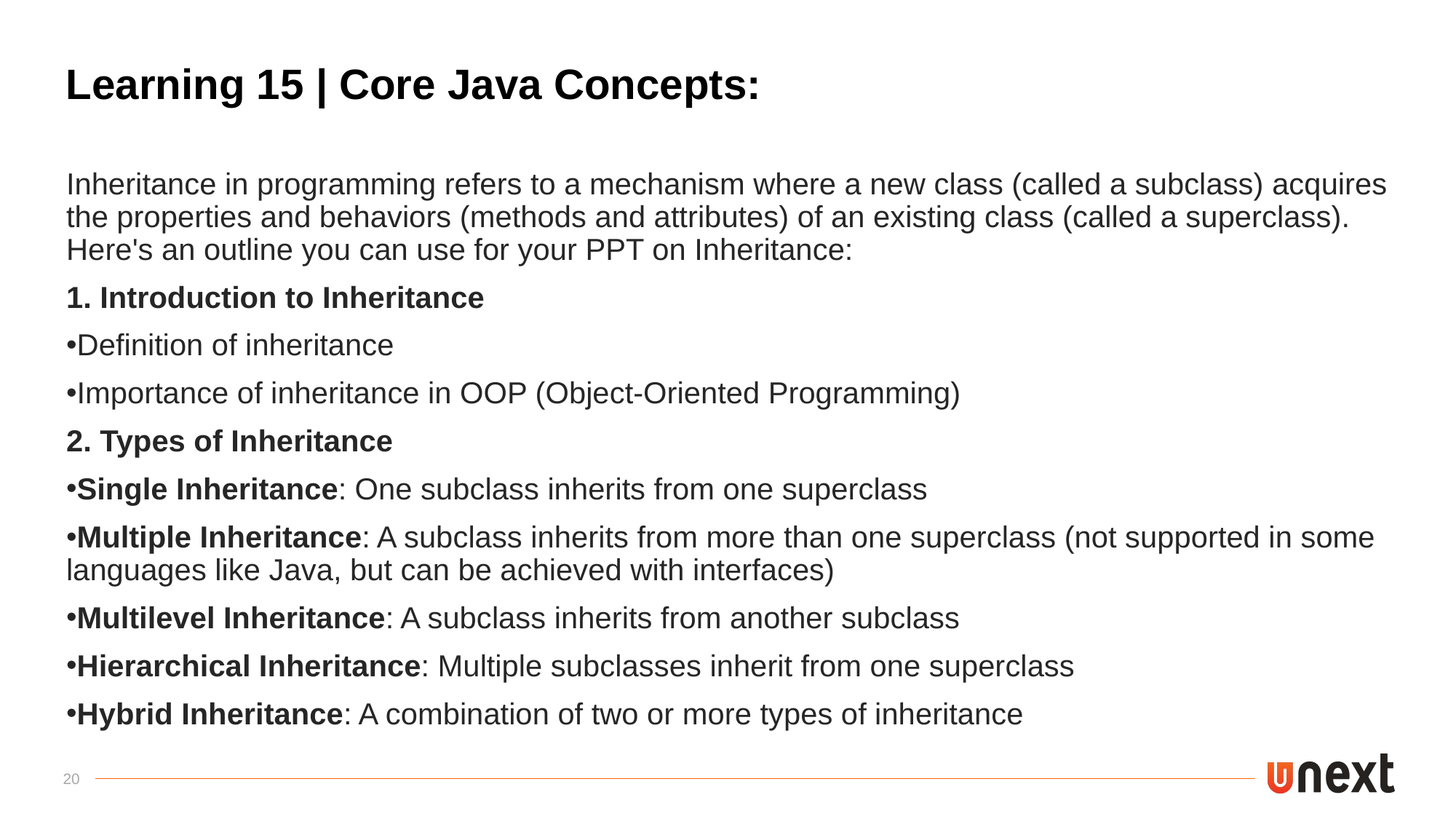

# Learning 15 | Core Java Concepts:
Inheritance in programming refers to a mechanism where a new class (called a subclass) acquires the properties and behaviors (methods and attributes) of an existing class (called a superclass). Here's an outline you can use for your PPT on Inheritance:
1. Introduction to Inheritance
Definition of inheritance
Importance of inheritance in OOP (Object-Oriented Programming)
2. Types of Inheritance
Single Inheritance: One subclass inherits from one superclass
Multiple Inheritance: A subclass inherits from more than one superclass (not supported in some languages like Java, but can be achieved with interfaces)
Multilevel Inheritance: A subclass inherits from another subclass
Hierarchical Inheritance: Multiple subclasses inherit from one superclass
Hybrid Inheritance: A combination of two or more types of inheritance

20